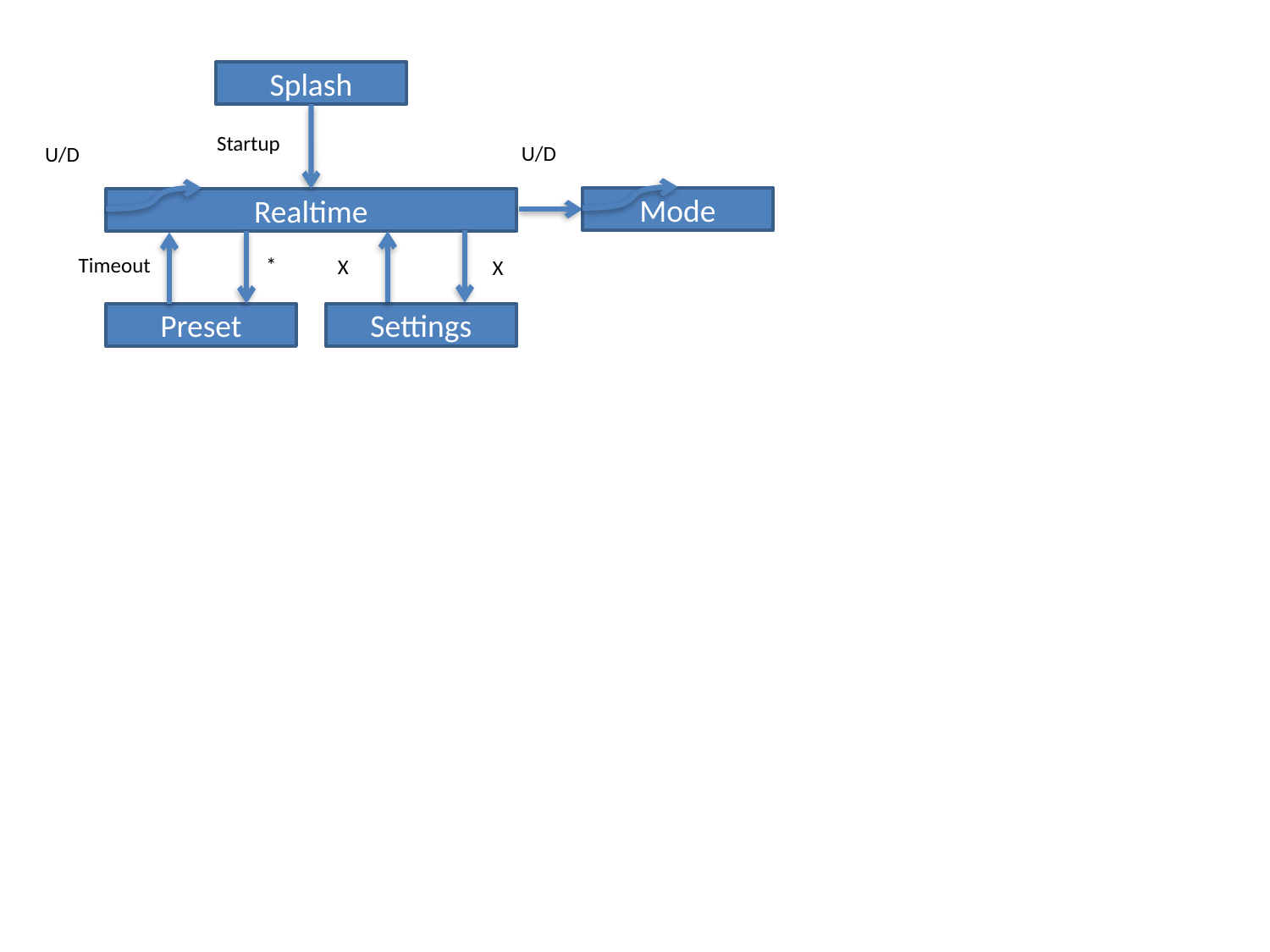

Splash
Startup
U/D
U/D
Mode
Realtime
Timeout
*
X
X
Settings
Preset